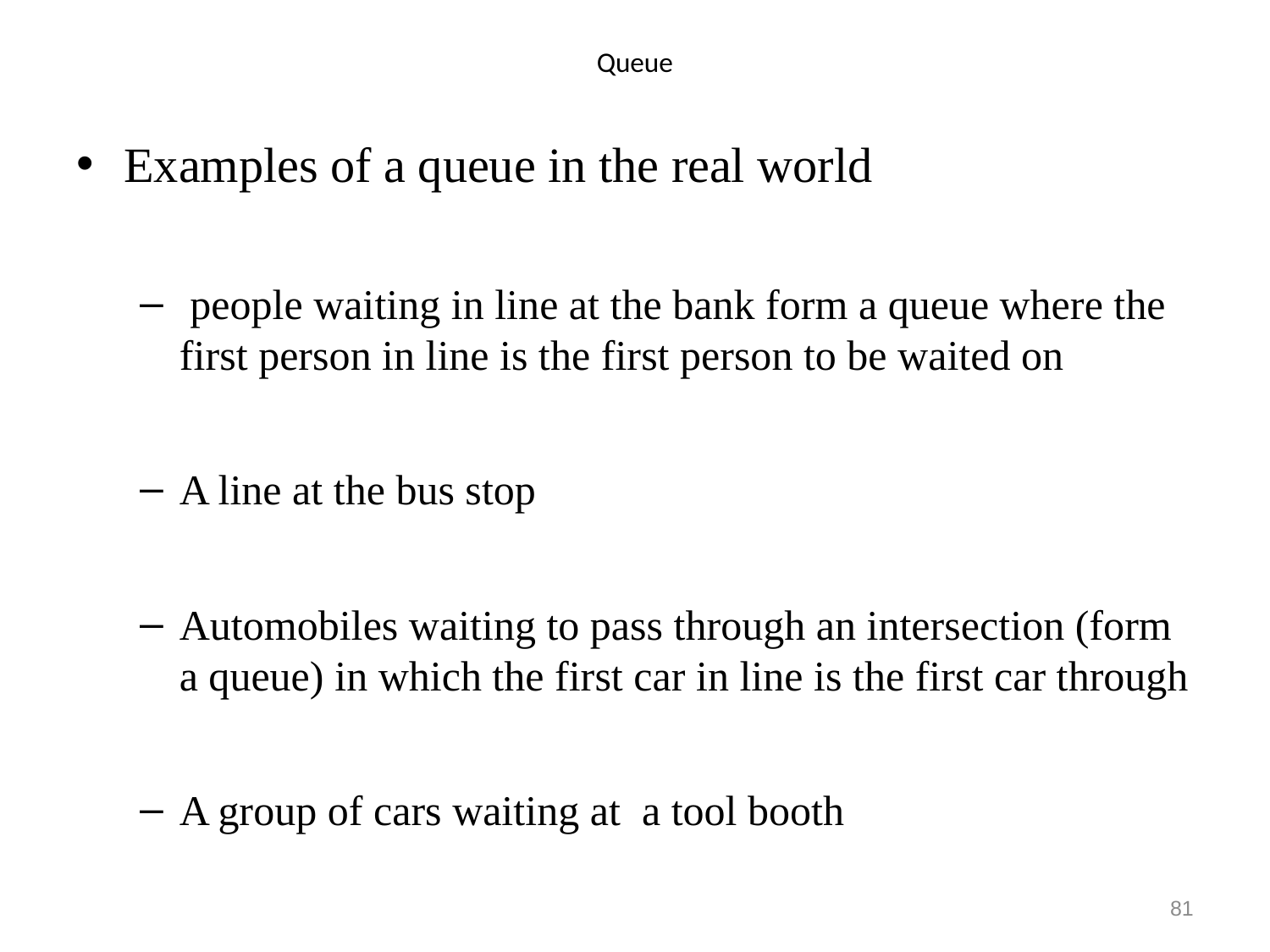

# Queue
Examples of a queue in the real world

 people waiting in line at the bank form a queue where the first person in line is the first person to be waited on

A line at the bus stop

Automobiles waiting to pass through an intersection (form a queue) in which the first car in line is the first car through

A group of cars waiting at  a tool booth
81